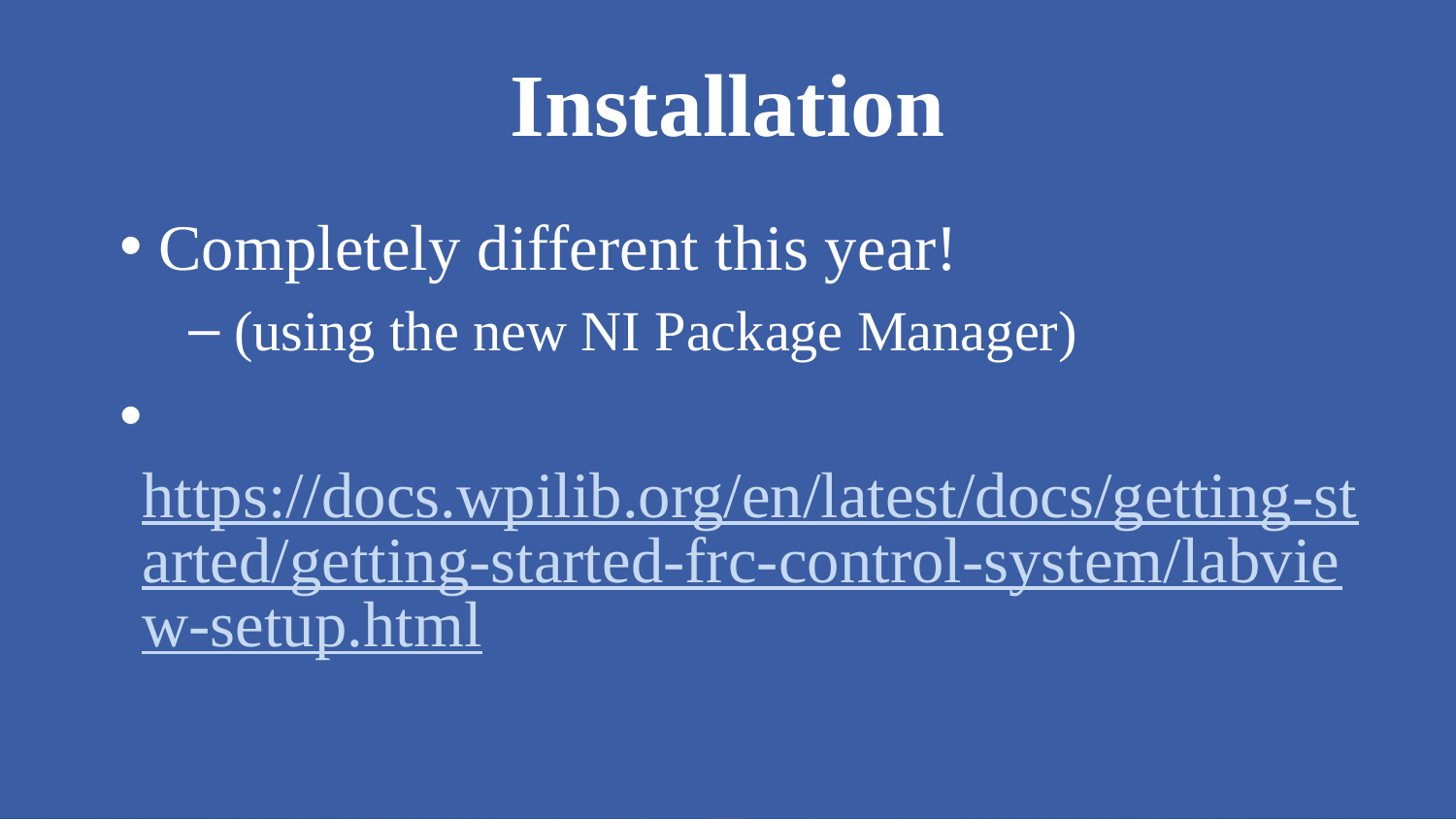

# Installation
 Completely different this year!
 (using the new NI Package Manager)
 https://docs.wpilib.org/en/latest/docs/getting-started/getting-started-frc-control-system/labview-setup.html